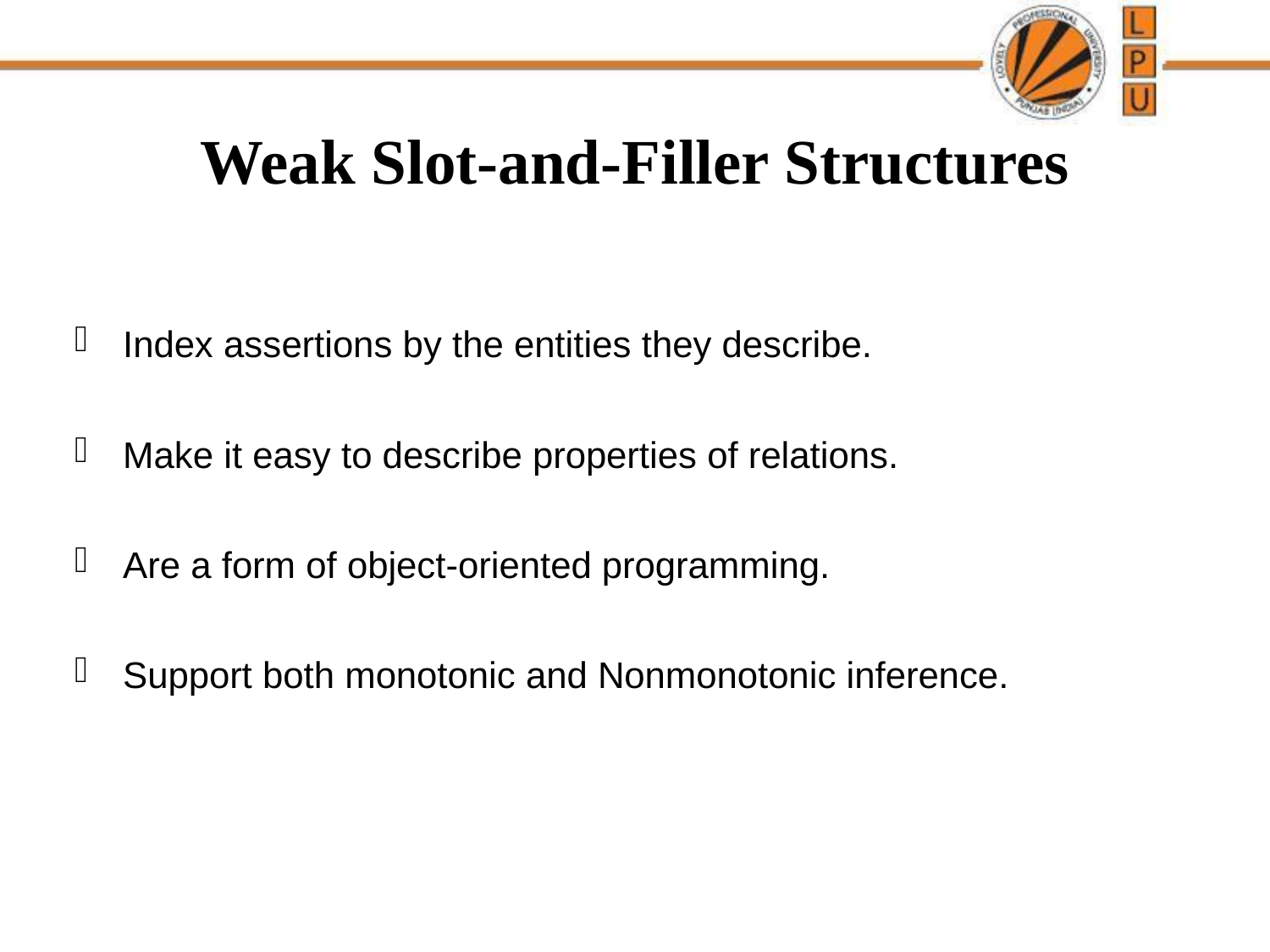

Weak Slot-and-Filler Structures
Index assertions by the entities they describe.
Make it easy to describe properties of relations.
Are a form of object-oriented programming.
Support both monotonic and Nonmonotonic inference.